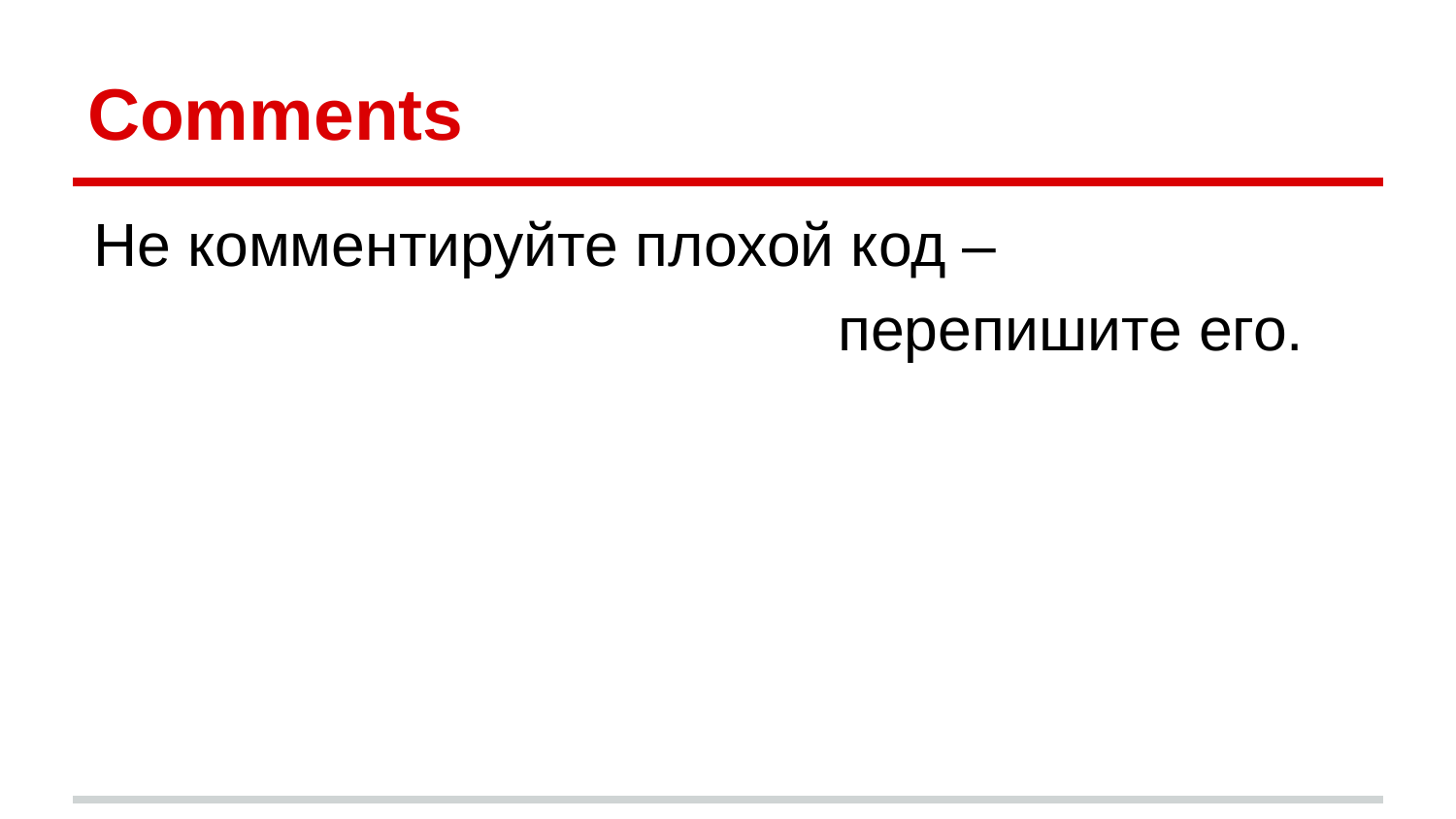

# Comments
Не комментируйте плохой код –
					 перепишите его.